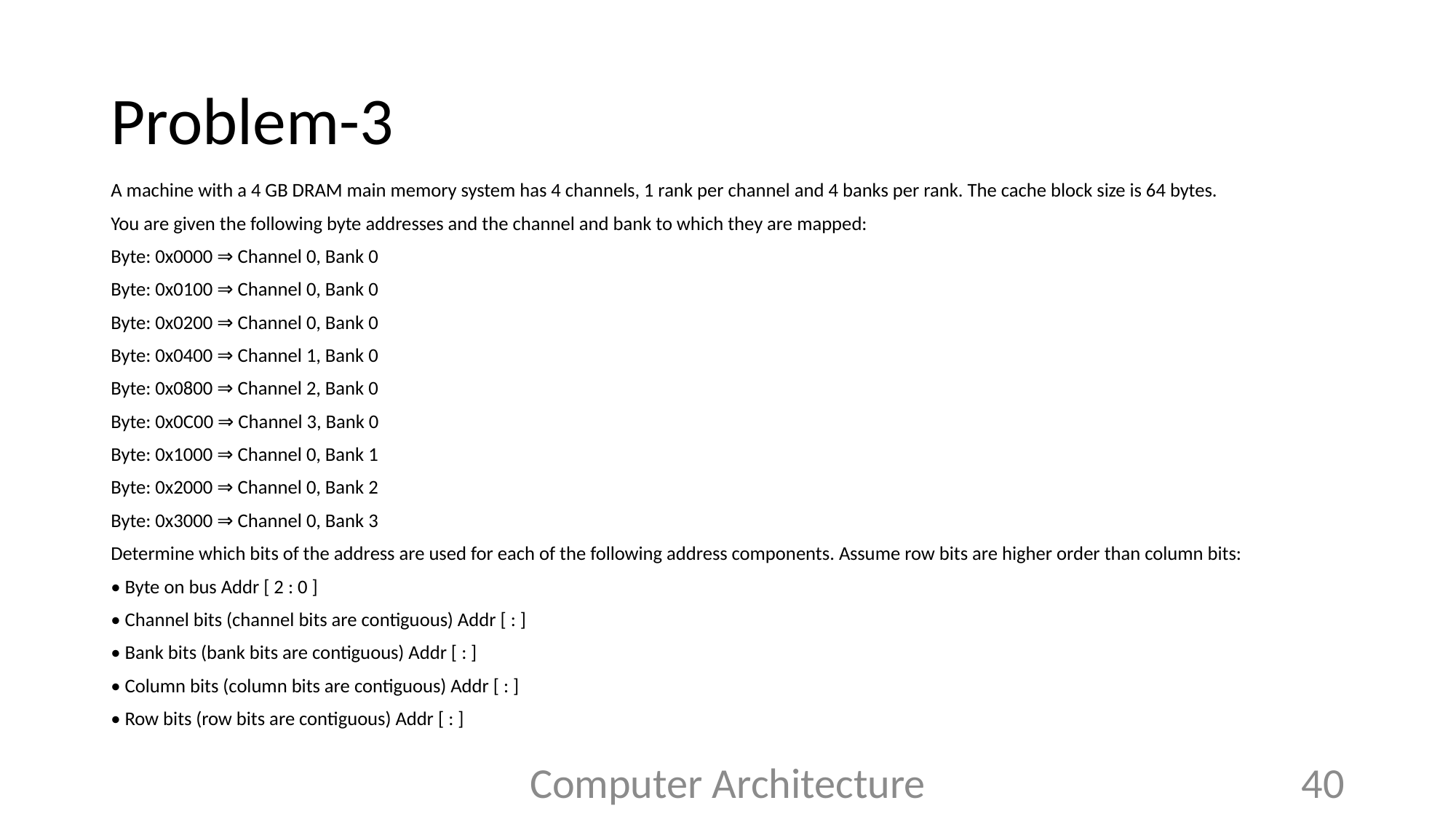

# Problem-3
A machine with a 4 GB DRAM main memory system has 4 channels, 1 rank per channel and 4 banks per rank. The cache block size is 64 bytes.
You are given the following byte addresses and the channel and bank to which they are mapped:
Byte: 0x0000 ⇒ Channel 0, Bank 0
Byte: 0x0100 ⇒ Channel 0, Bank 0
Byte: 0x0200 ⇒ Channel 0, Bank 0
Byte: 0x0400 ⇒ Channel 1, Bank 0
Byte: 0x0800 ⇒ Channel 2, Bank 0
Byte: 0x0C00 ⇒ Channel 3, Bank 0
Byte: 0x1000 ⇒ Channel 0, Bank 1
Byte: 0x2000 ⇒ Channel 0, Bank 2
Byte: 0x3000 ⇒ Channel 0, Bank 3
Determine which bits of the address are used for each of the following address components. Assume row bits are higher order than column bits:
• Byte on bus Addr [ 2 : 0 ]
• Channel bits (channel bits are contiguous) Addr [ : ]
• Bank bits (bank bits are contiguous) Addr [ : ]
• Column bits (column bits are contiguous) Addr [ : ]
• Row bits (row bits are contiguous) Addr [ : ]
Computer Architecture
40